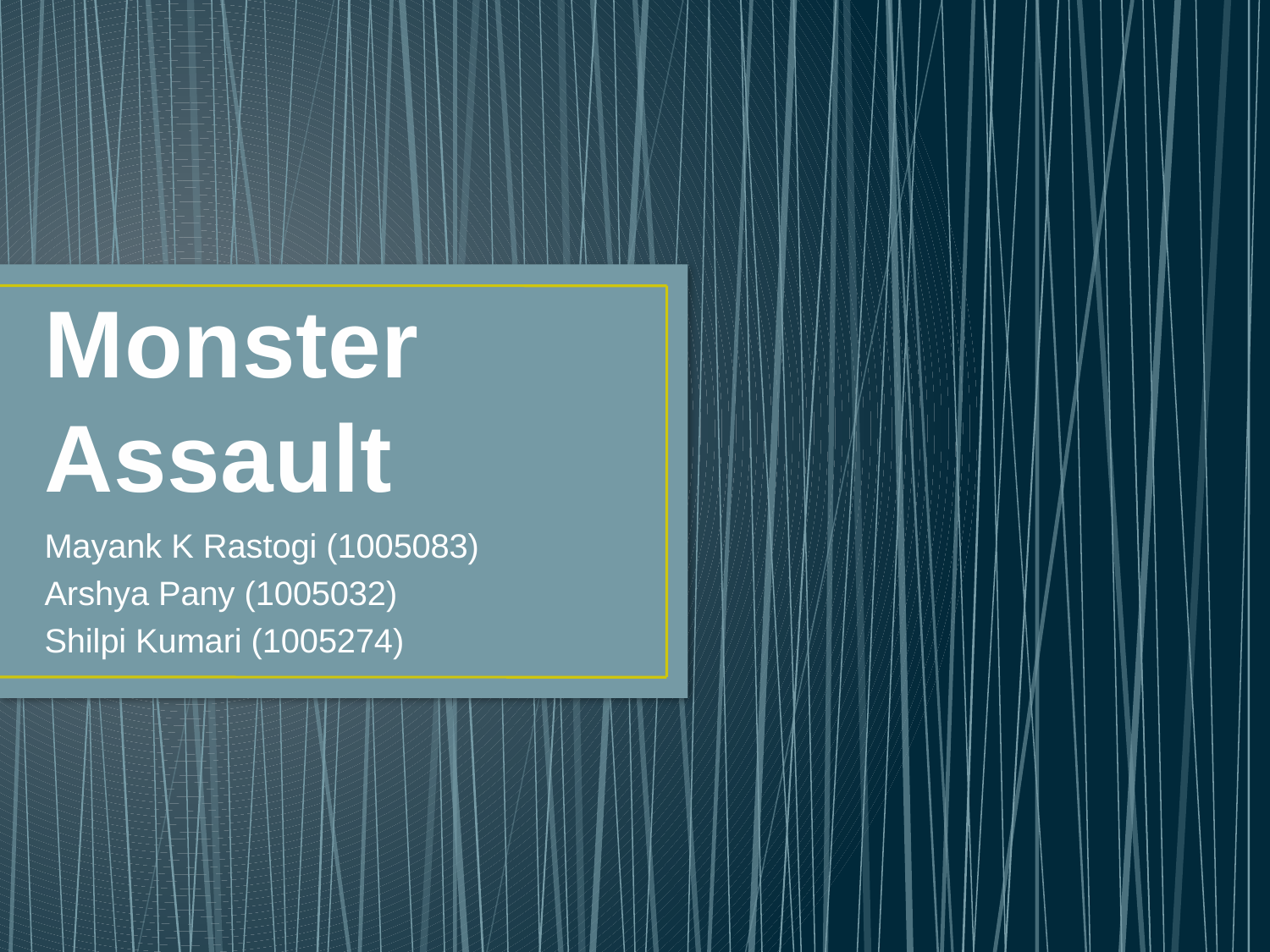

# Monster Assault
Mayank K Rastogi (1005083)
Arshya Pany (1005032)
Shilpi Kumari (1005274)